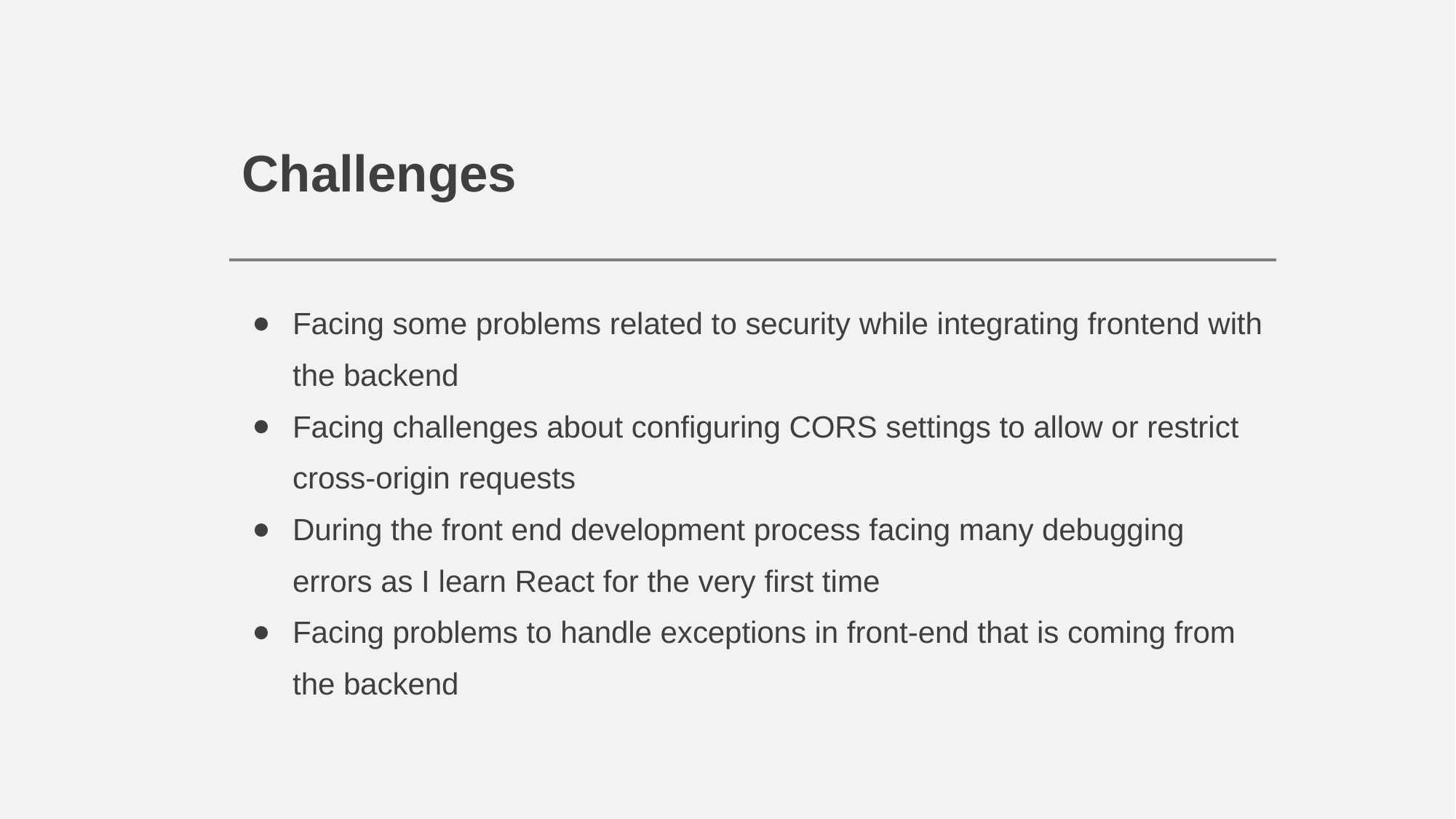

# Challenges
Facing some problems related to security while integrating frontend with the backend
Facing challenges about configuring CORS settings to allow or restrict cross-origin requests
During the front end development process facing many debugging errors as I learn React for the very first time
Facing problems to handle exceptions in front-end that is coming from the backend